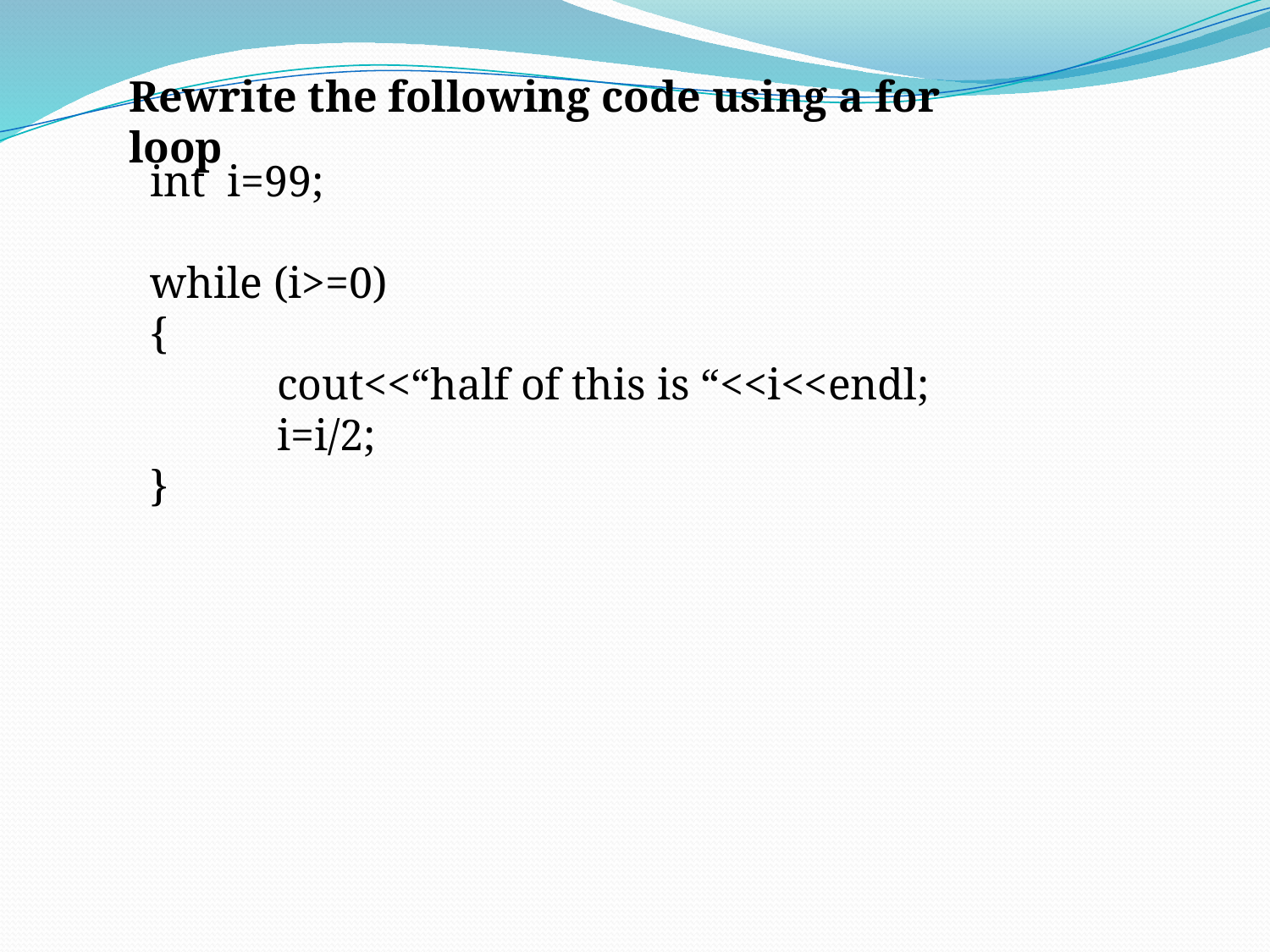

Rewrite the following code using a for loop
int  i=99;

while (i>=0)
{
	cout<<“half of this is “<<i<<endl;
	i=i/2;
}
for(int i=99;i>=0;i=i/2)
{
	cout<<“half of this is “<<i<<endl;
}